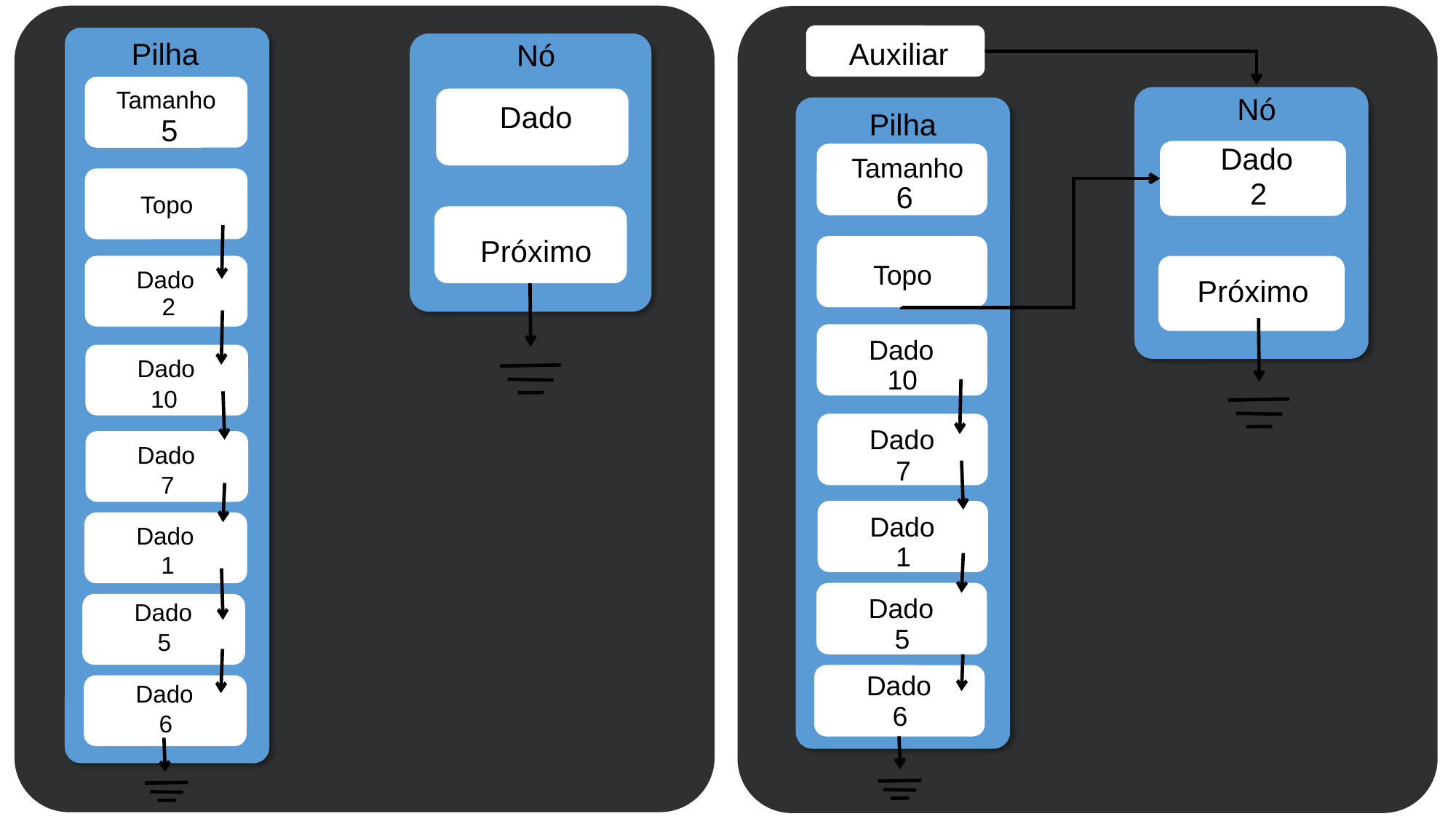

Auxiliar
Pilha
Nó

Tamanho
Nó

Dado

2

Próximo

Dado

Pilha

Tamanho
6

Topo

Dado
10

Dado
7

Dado
1

Dado
5
Dado

6
5

Topo

Próximo

Dado
2

Dado
10

Dado
7

Dado
1
Dado

5
Dado

6